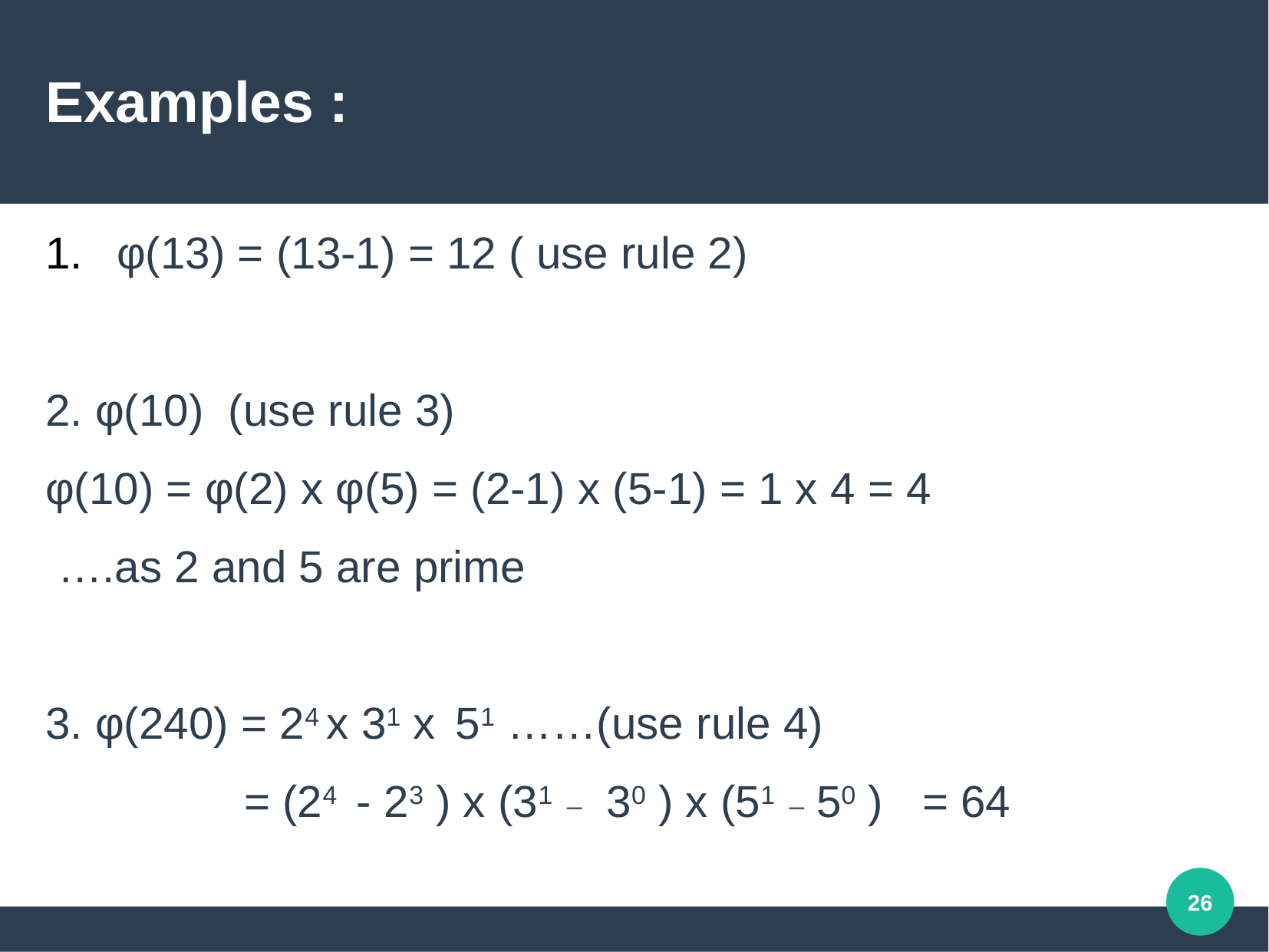

# Examples :
φ(13) = (13-1) = 12 ( use rule 2)

2. φ(10)  (use rule 3)
φ(10) = φ(2) x φ(5) = (2-1) x (5-1) = 1 x 4 = 4
 ….as 2 and 5 are prime

3. φ(240) = 24 x 31 x  51 ……(use rule 4)
		 = (24  - 23 ) x (31  _  30 ) x (51  _ 50 )	= 64
26